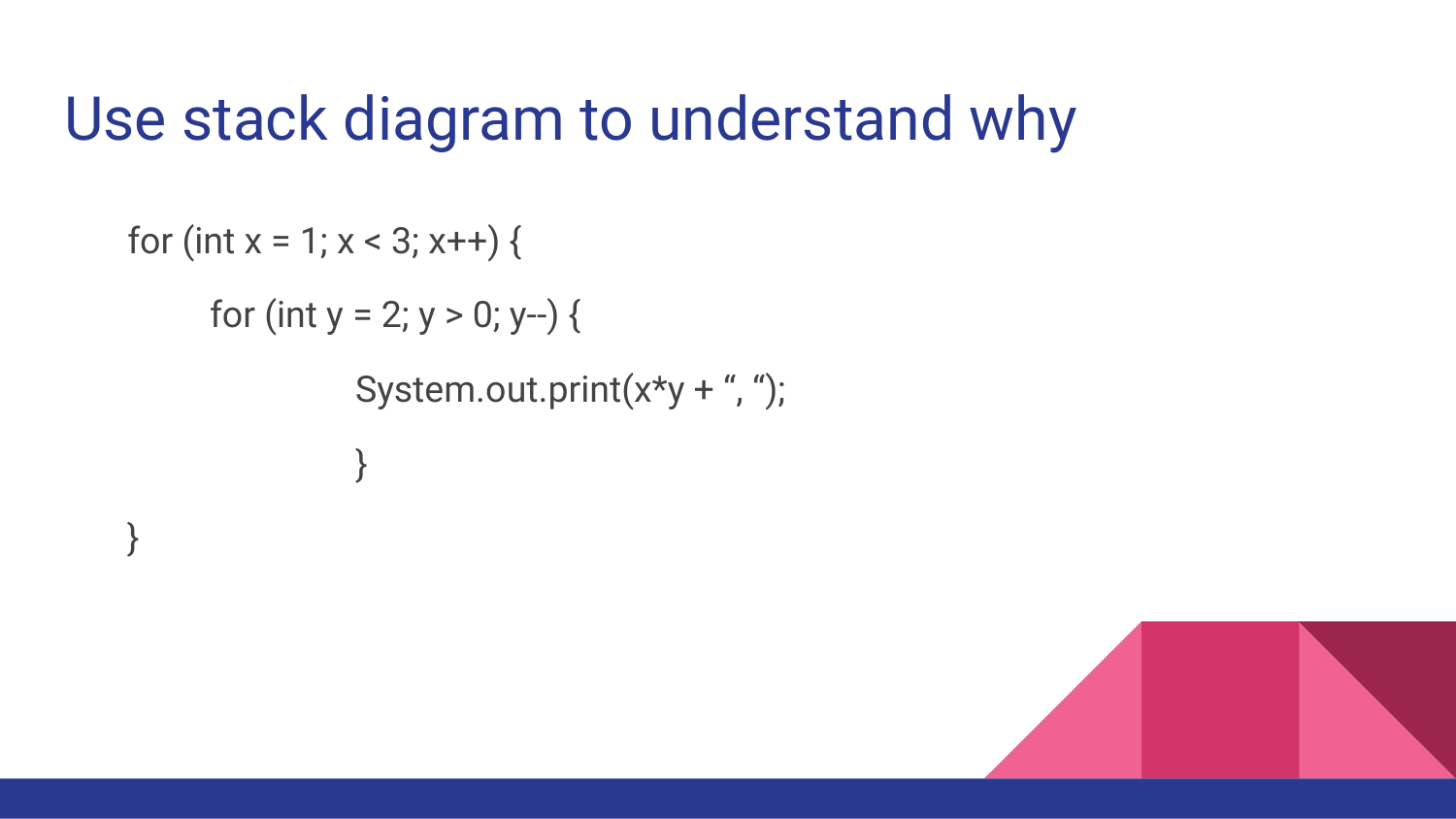

# Use stack diagram to understand why
        for (int x = 1; x < 3; x++) {
         	for (int y = 2; y > 0; y--) {
                		System.out.print(x*y + “, “);
        		}
       }